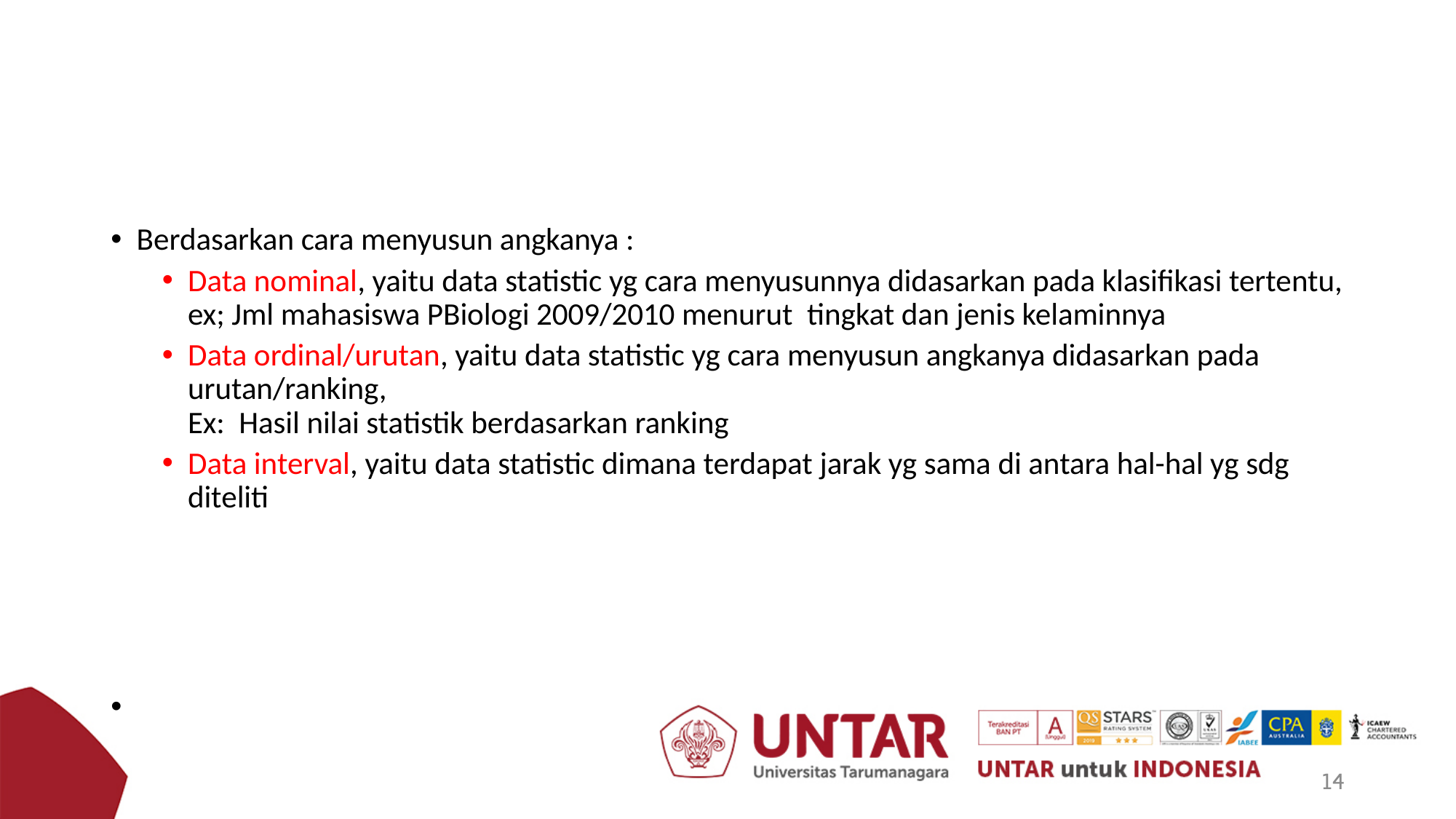

Berdasarkan cara menyusun angkanya :
Data nominal, yaitu data statistic yg cara menyusunnya didasarkan pada klasifikasi tertentu, ex; Jml mahasiswa PBiologi 2009/2010 menurut  tingkat dan jenis kelaminnya
Data ordinal/urutan, yaitu data statistic yg cara menyusun angkanya didasarkan pada urutan/ranking,
Ex:  Hasil nilai statistik berdasarkan ranking
Data interval, yaitu data statistic dimana terdapat jarak yg sama di antara hal-hal yg sdg diteliti

14